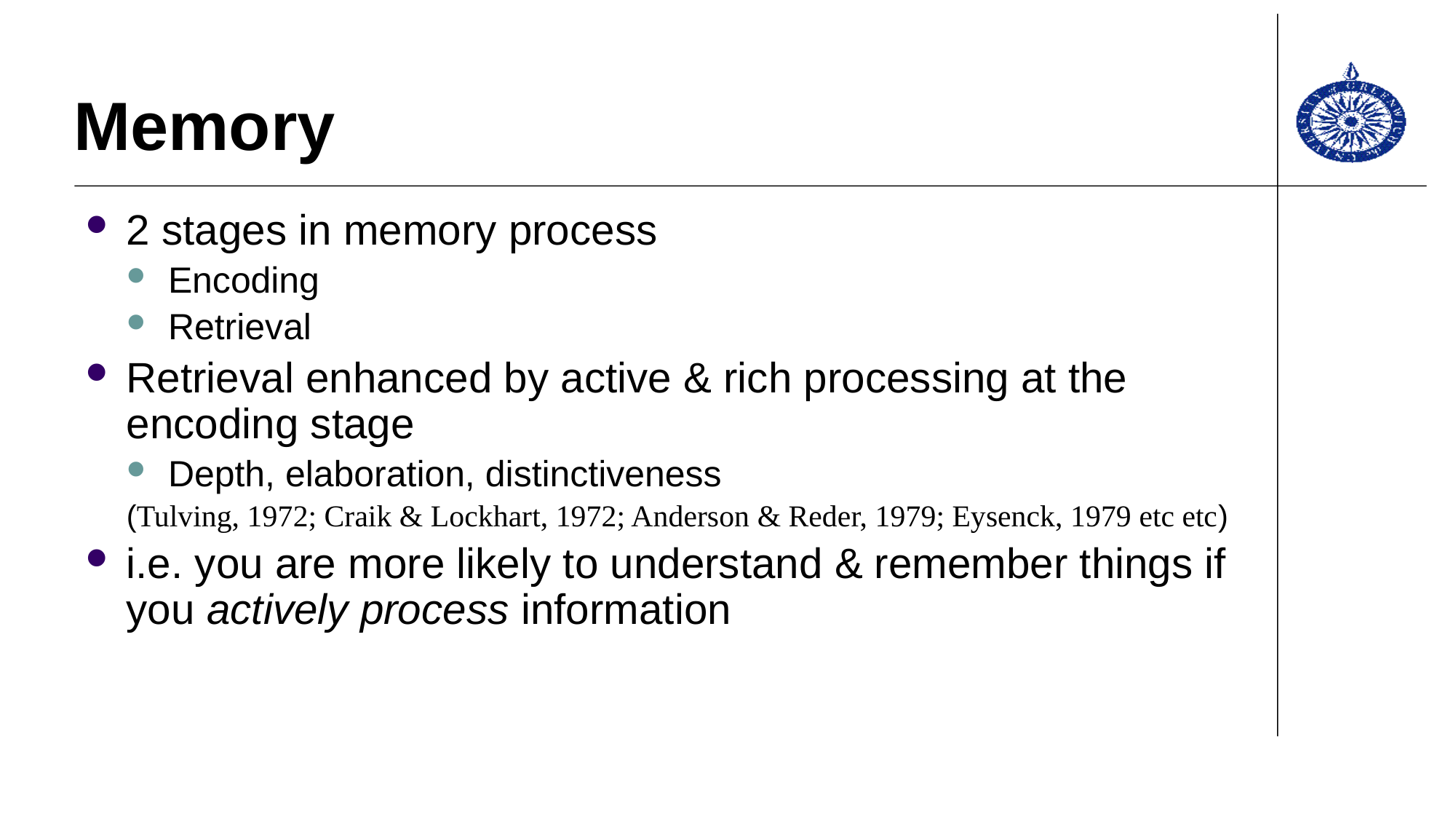

# Memory
2 stages in memory process
Encoding
Retrieval
Retrieval enhanced by active & rich processing at the encoding stage
Depth, elaboration, distinctiveness
(Tulving, 1972; Craik & Lockhart, 1972; Anderson & Reder, 1979; Eysenck, 1979 etc etc)
i.e. you are more likely to understand & remember things if you actively process information